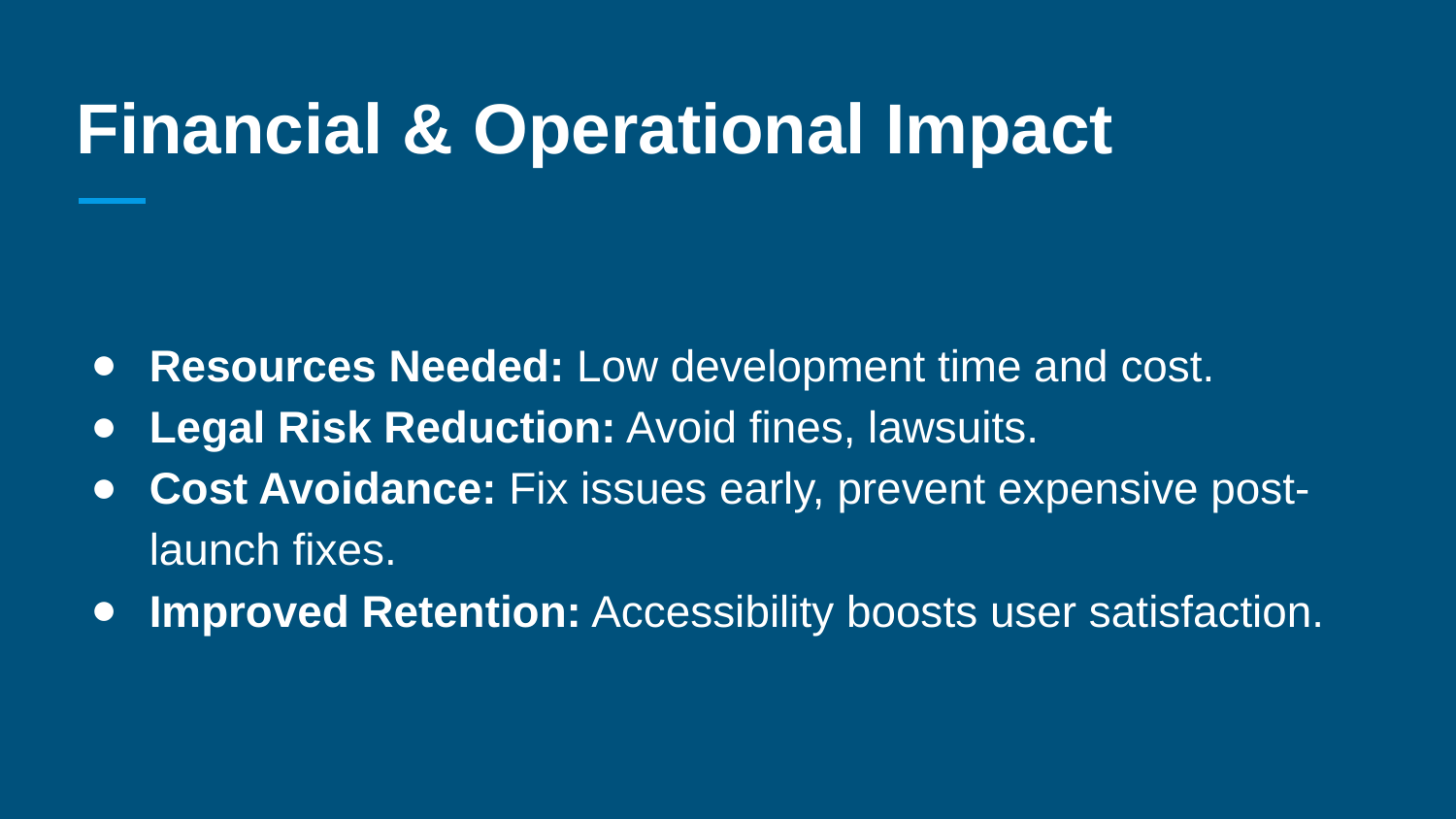

# Financial & Operational Impact

Resources Needed: Low development time and cost.
Legal Risk Reduction: Avoid fines, lawsuits.
Cost Avoidance: Fix issues early, prevent expensive post-launch fixes.
Improved Retention: Accessibility boosts user satisfaction.